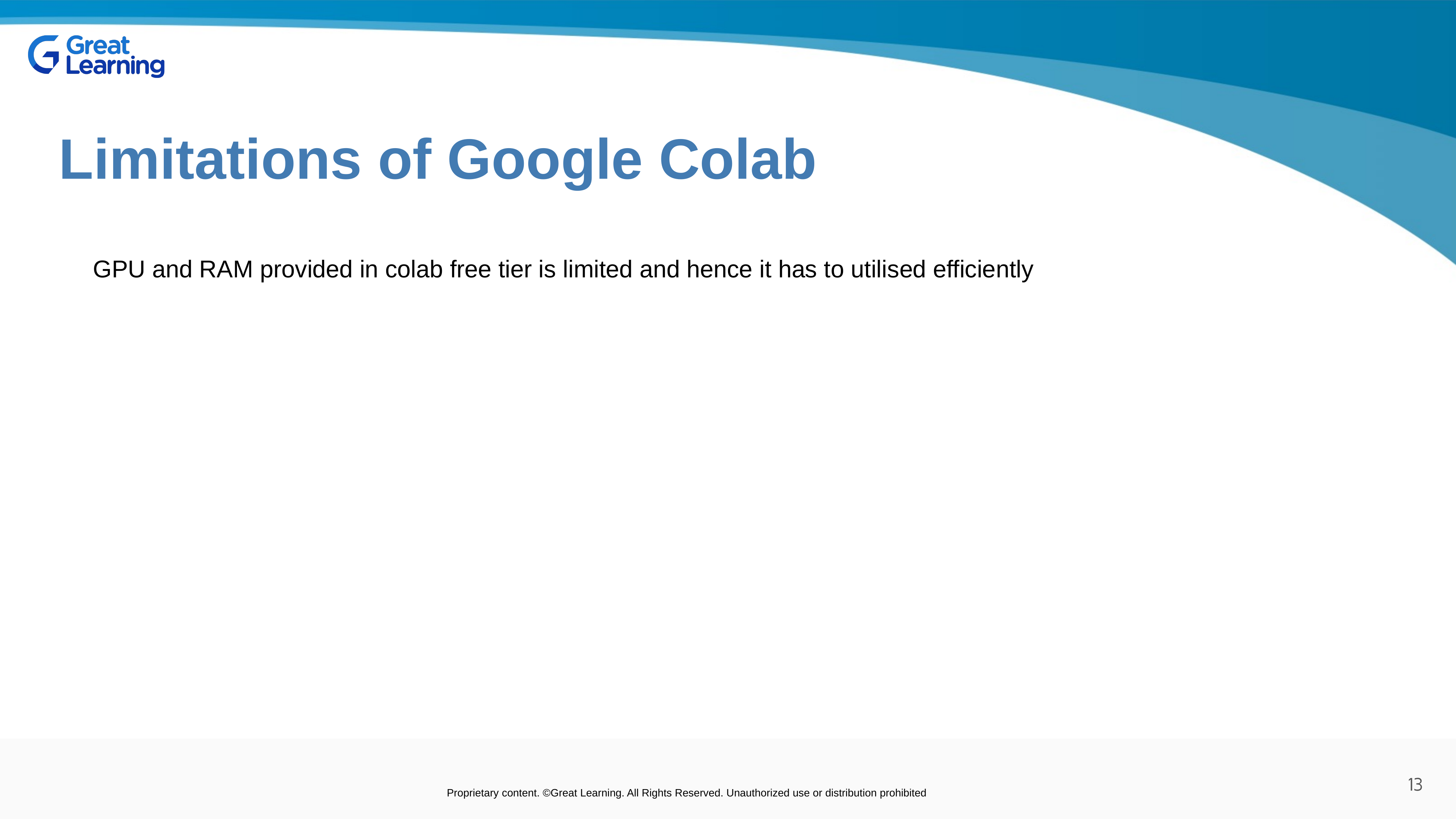

Limitations of Google Colab
GPU and RAM provided in colab free tier is limited and hence it has to utilised efficiently

13